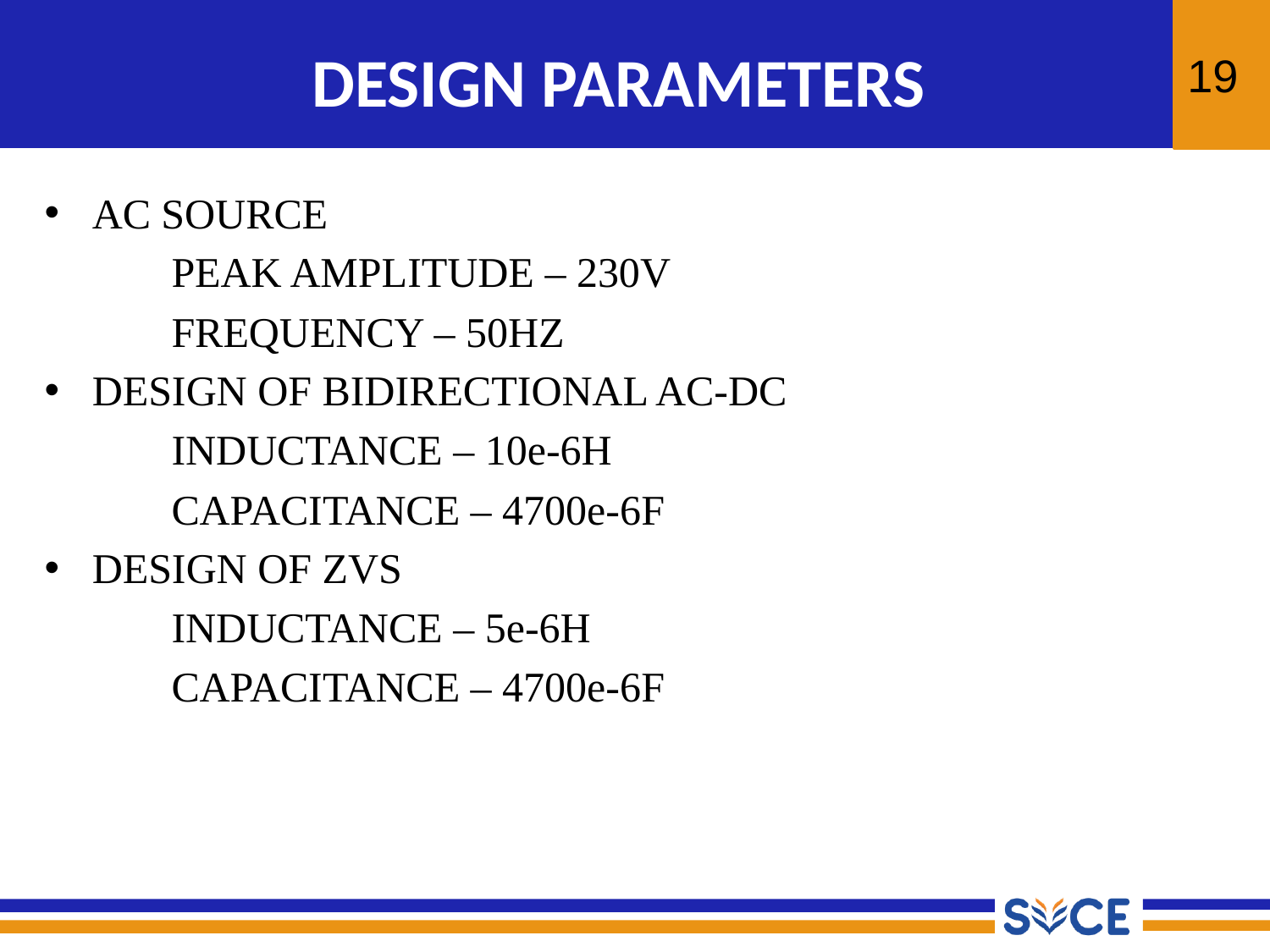

19
# DESIGN PARAMETERS
AC SOURCE
	PEAK AMPLITUDE – 230V
	FREQUENCY – 50HZ
DESIGN OF BIDIRECTIONAL AC-DC
	INDUCTANCE – 10e-6H
	CAPACITANCE – 4700e-6F
DESIGN OF ZVS
	INDUCTANCE – 5e-6H
	CAPACITANCE – 4700e-6F